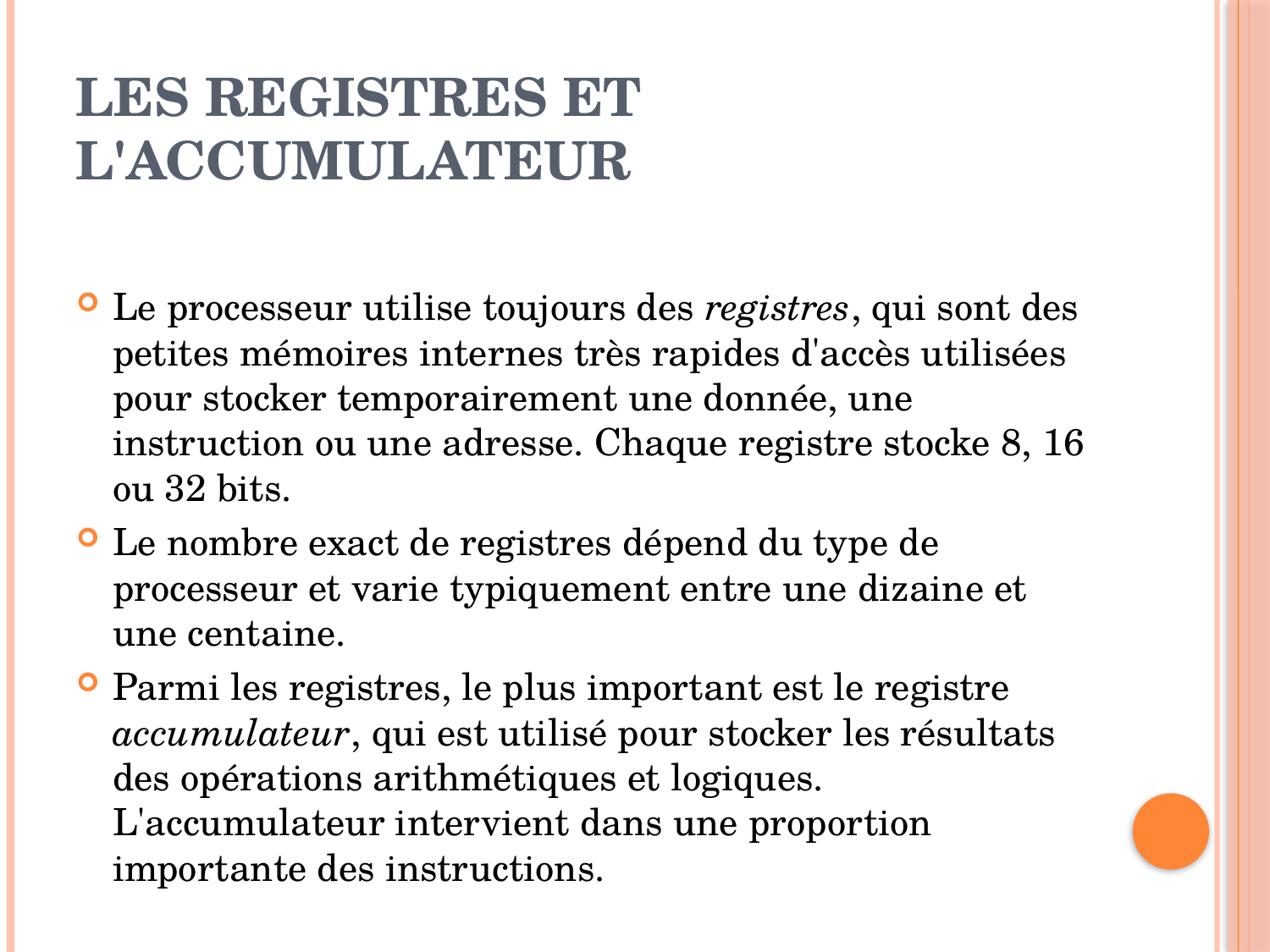

# Les registres et l'accumulateur

Le processeur utilise toujours des registres, qui sont des petites mémoires internes très rapides d'accès utilisées pour stocker temporairement une donnée, une instruction ou une adresse. Chaque registre stocke 8, 16 ou 32 bits.
Le nombre exact de registres dépend du type de processeur et varie typiquement entre une dizaine et une centaine.
Parmi les registres, le plus important est le registre accumulateur, qui est utilisé pour stocker les résultats des opérations arithmétiques et logiques. L'accumulateur intervient dans une proportion importante des instructions.